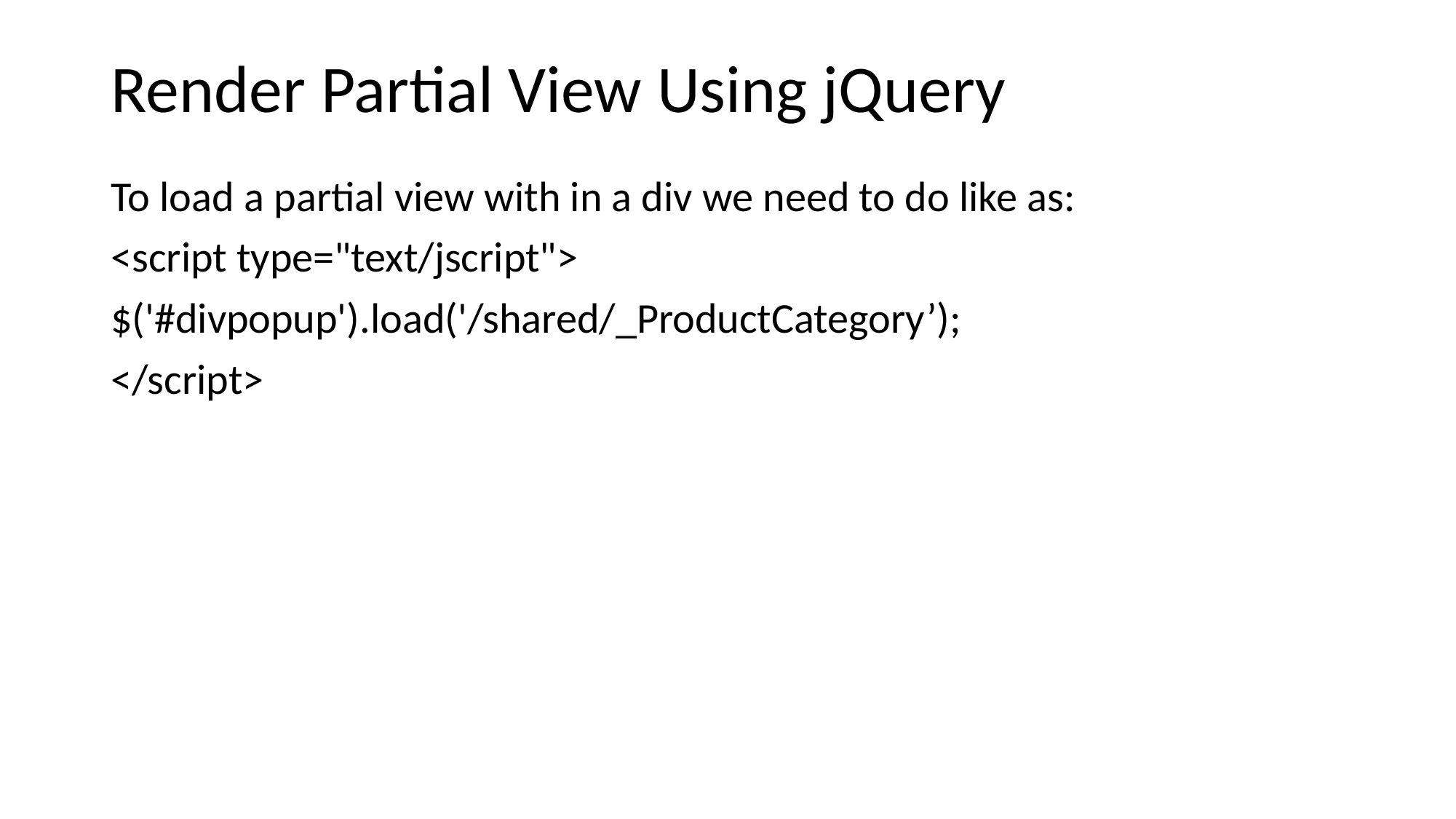

# Render Partial View Using jQuery
To load a partial view with in a div we need to do like as:
<script type="text/jscript">
$('#divpopup').load('/shared/_ProductCategory’);
</script>